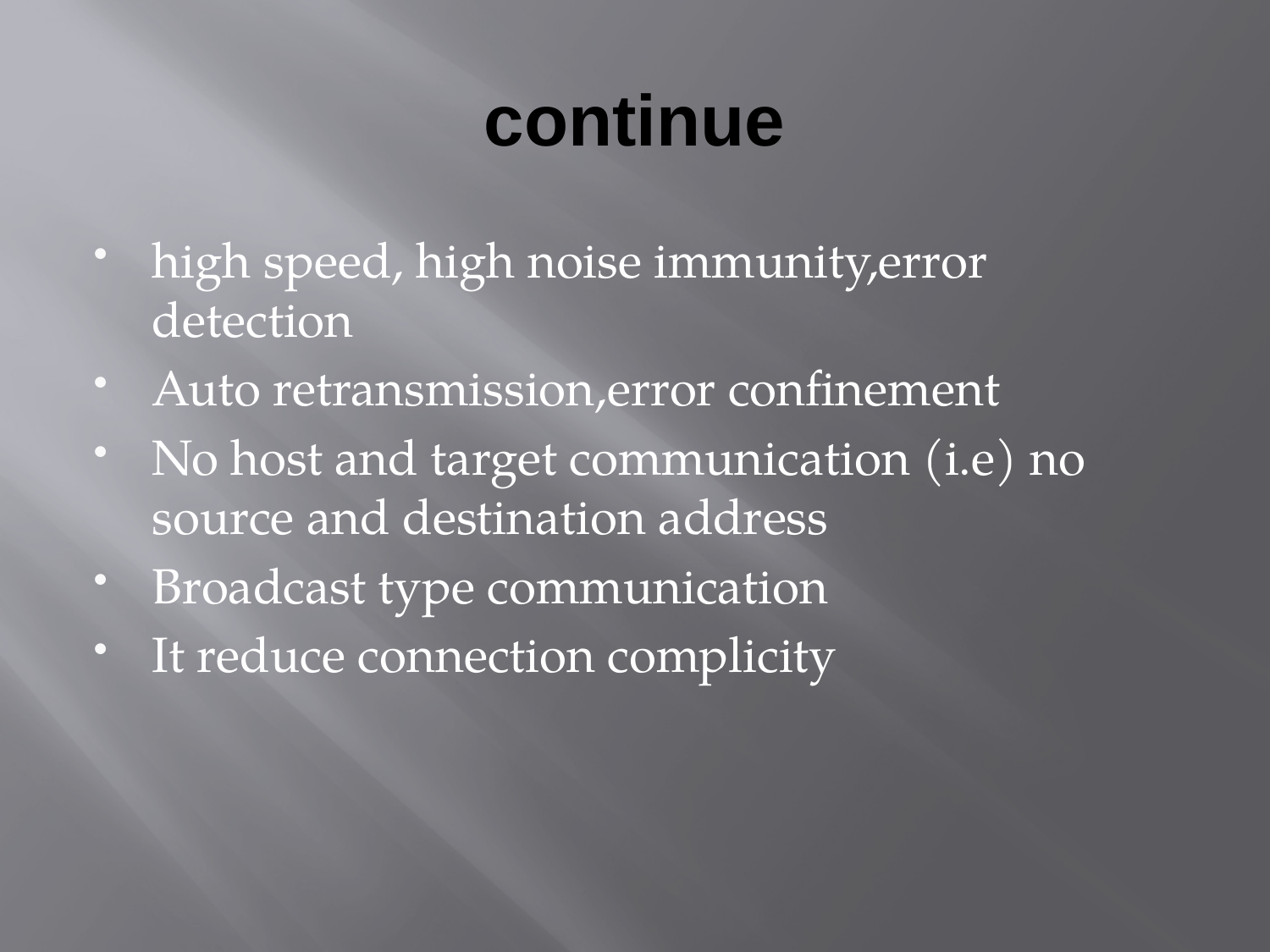

# continue
high speed, high noise immunity,error detection
Auto retransmission,error confinement
No host and target communication (i.e) no source and destination address
Broadcast type communication
It reduce connection complicity